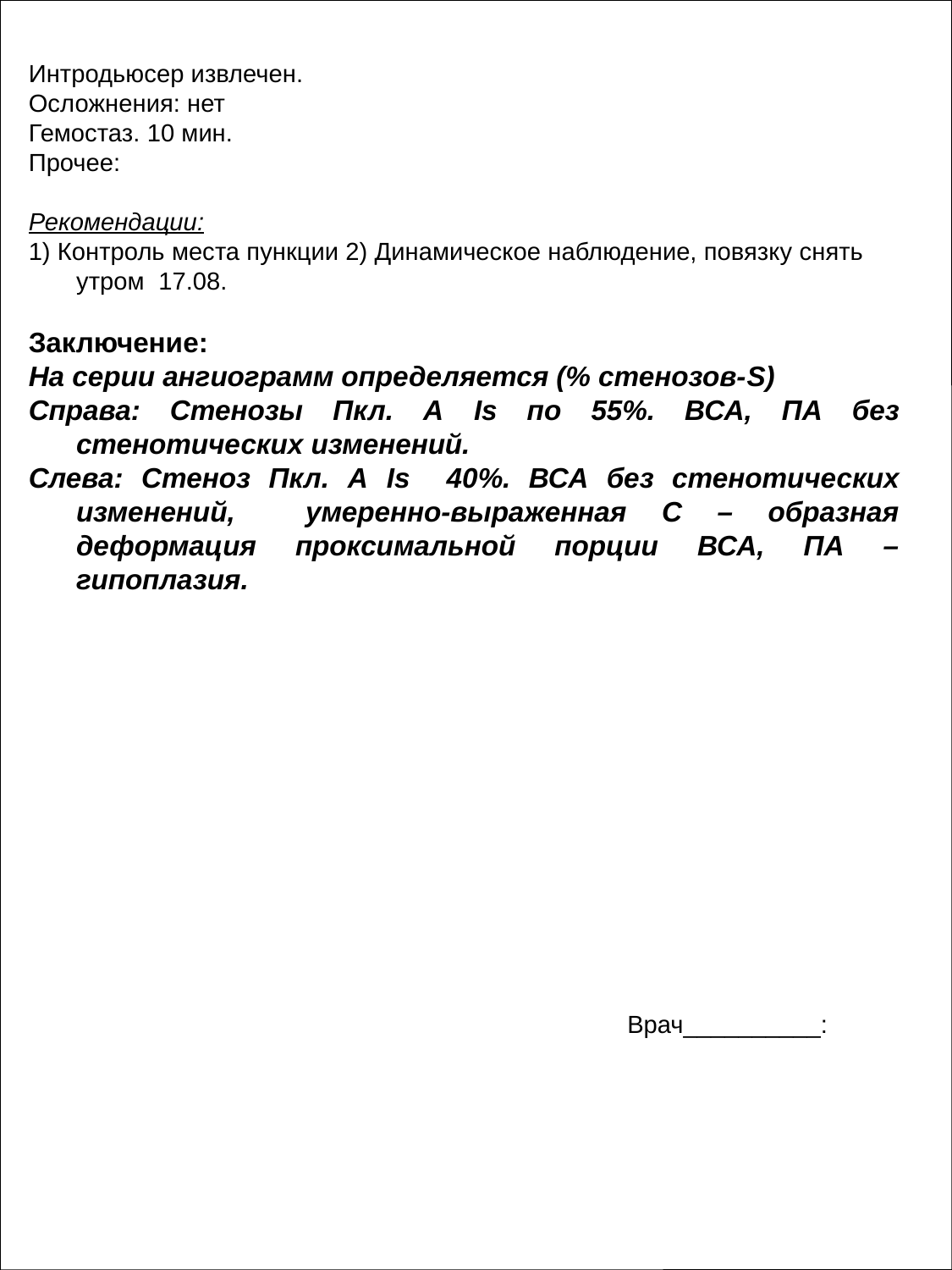

Интродьюсер извлечен.
Осложнения: нет
Гемостаз. 10 мин.
Прочее:

Рекомендации:
1) Контроль места пункции 2) Динамическое наблюдение, повязку снять утром  17.08.

Заключение:
На серии ангиограмм определяется (% стенозов-S)
Справа: Стенозы Пкл. А Is по 55%. ВСА, ПА без стенотических изменений.
Слева: Стеноз Пкл. А Is  40%. ВСА без стенотических изменений,  умеренно-выраженная С – образная деформация проксимальной порции ВСА, ПА – гипоплазия.

Врач__________: